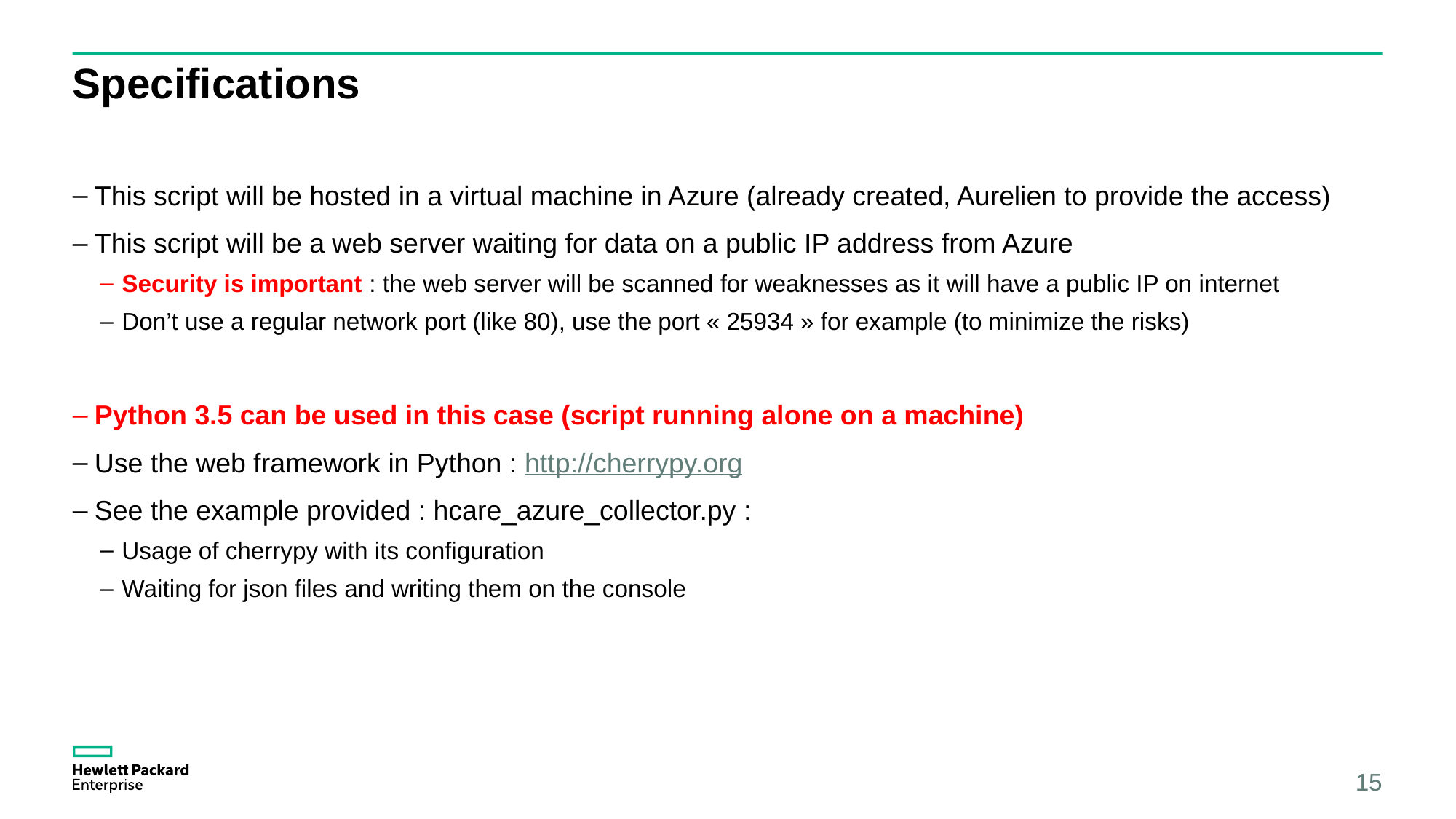

# Specifications
This script will be hosted in a virtual machine in Azure (already created, Aurelien to provide the access)
This script will be a web server waiting for data on a public IP address from Azure
Security is important : the web server will be scanned for weaknesses as it will have a public IP on internet
Don’t use a regular network port (like 80), use the port « 25934 » for example (to minimize the risks)

Python 3.5 can be used in this case (script running alone on a machine)
Use the web framework in Python : http://cherrypy.org
See the example provided : hcare_azure_collector.py :
Usage of cherrypy with its configuration
Waiting for json files and writing them on the console
15